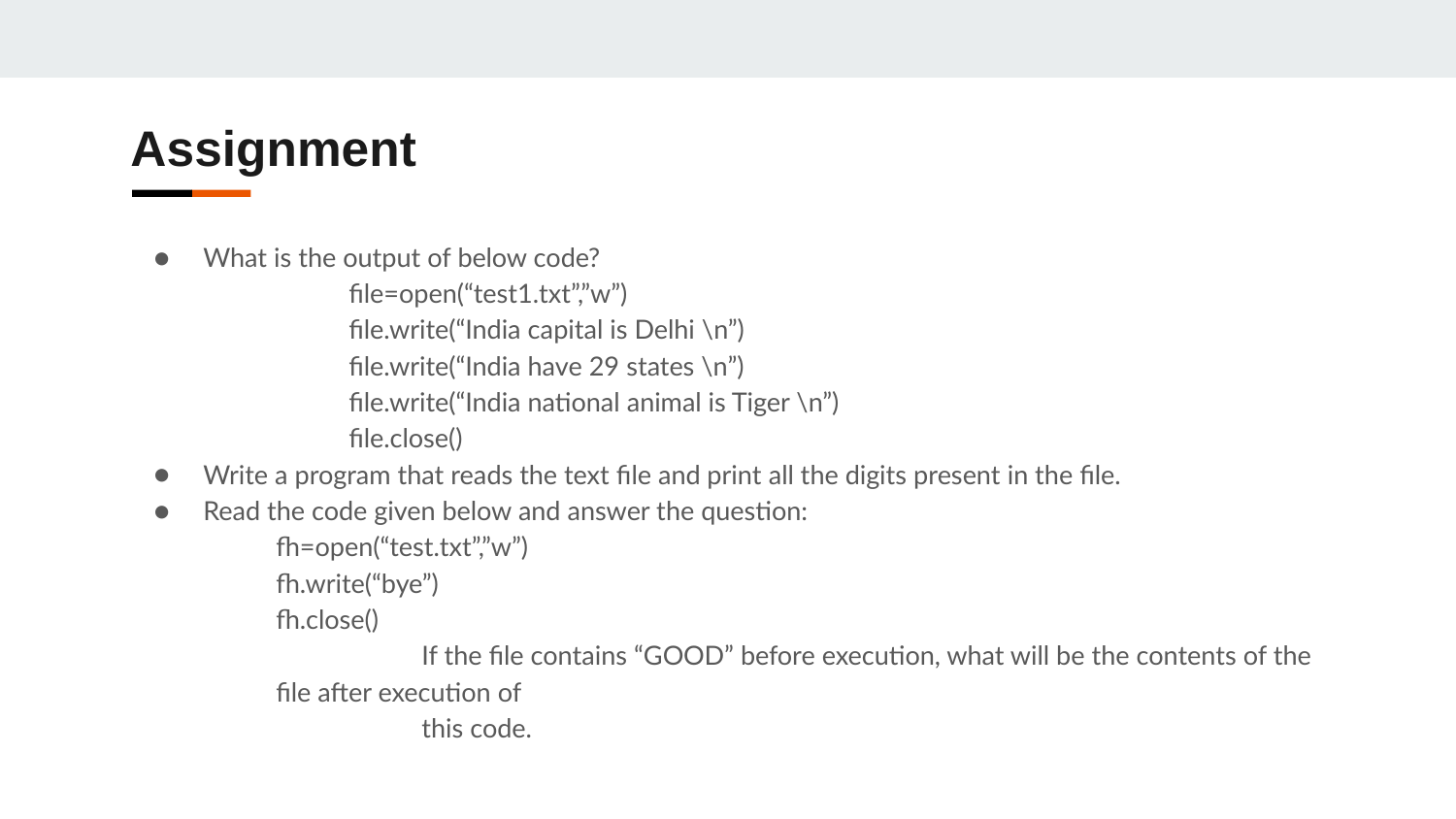

Assignment
What is the output of below code?
	file=open(“test1.txt”,”w”)
	file.write(“India capital is Delhi \n”)
	file.write(“India have 29 states \n”)
	file.write(“India national animal is Tiger \n”)
	file.close()
Write a program that reads the text file and print all the digits present in the file.
Read the code given below and answer the question:
fh=open(“test.txt”,”w”)
fh.write(“bye”)
fh.close()
	If the file contains “GOOD” before execution, what will be the contents of the file after execution of
	this code.